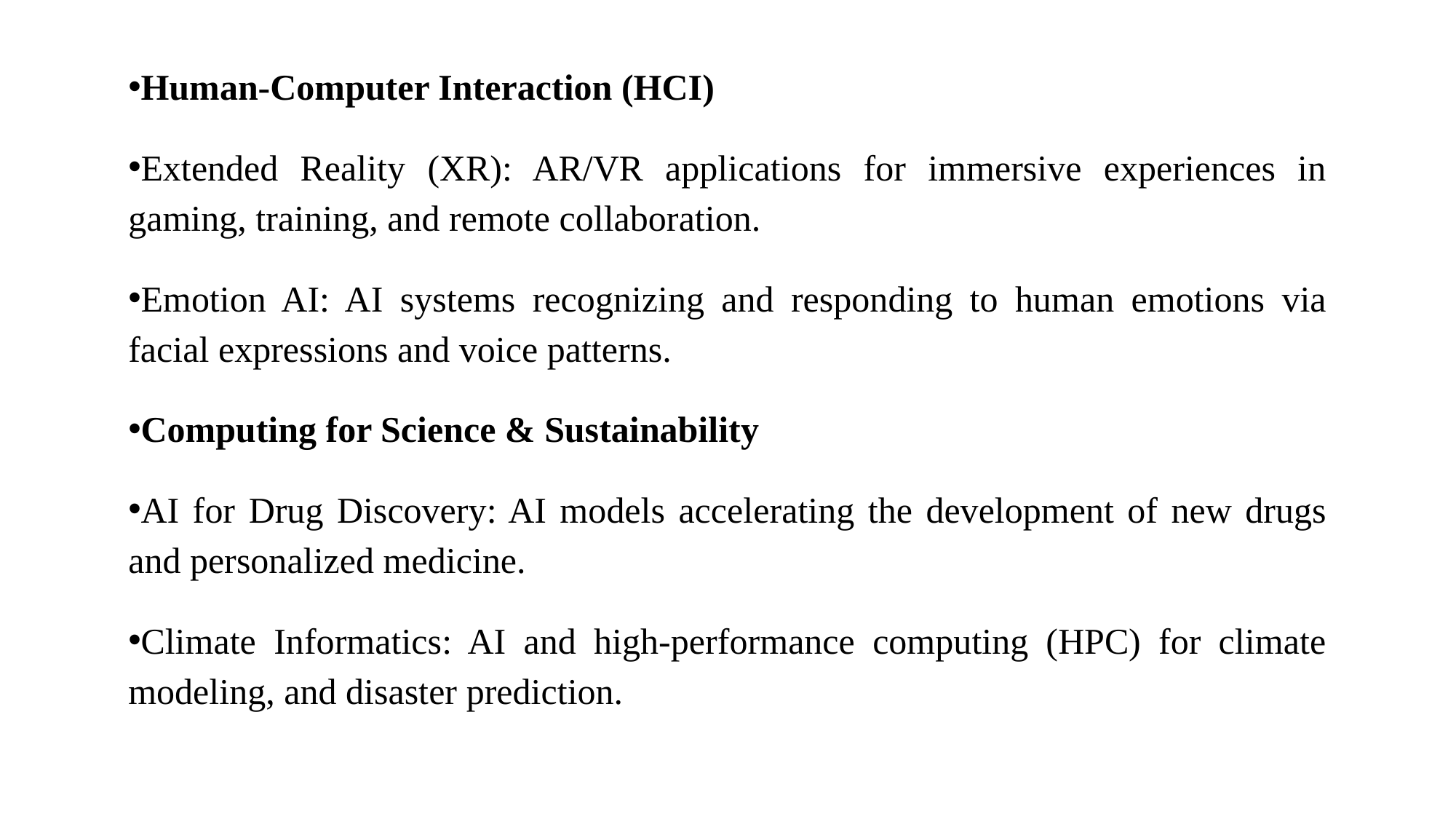

Human-Computer Interaction (HCI)
Extended Reality (XR): AR/VR applications for immersive experiences in gaming, training, and remote collaboration.
Emotion AI: AI systems recognizing and responding to human emotions via facial expressions and voice patterns.
Computing for Science & Sustainability
AI for Drug Discovery: AI models accelerating the development of new drugs and personalized medicine.
Climate Informatics: AI and high-performance computing (HPC) for climate modeling, and disaster prediction.